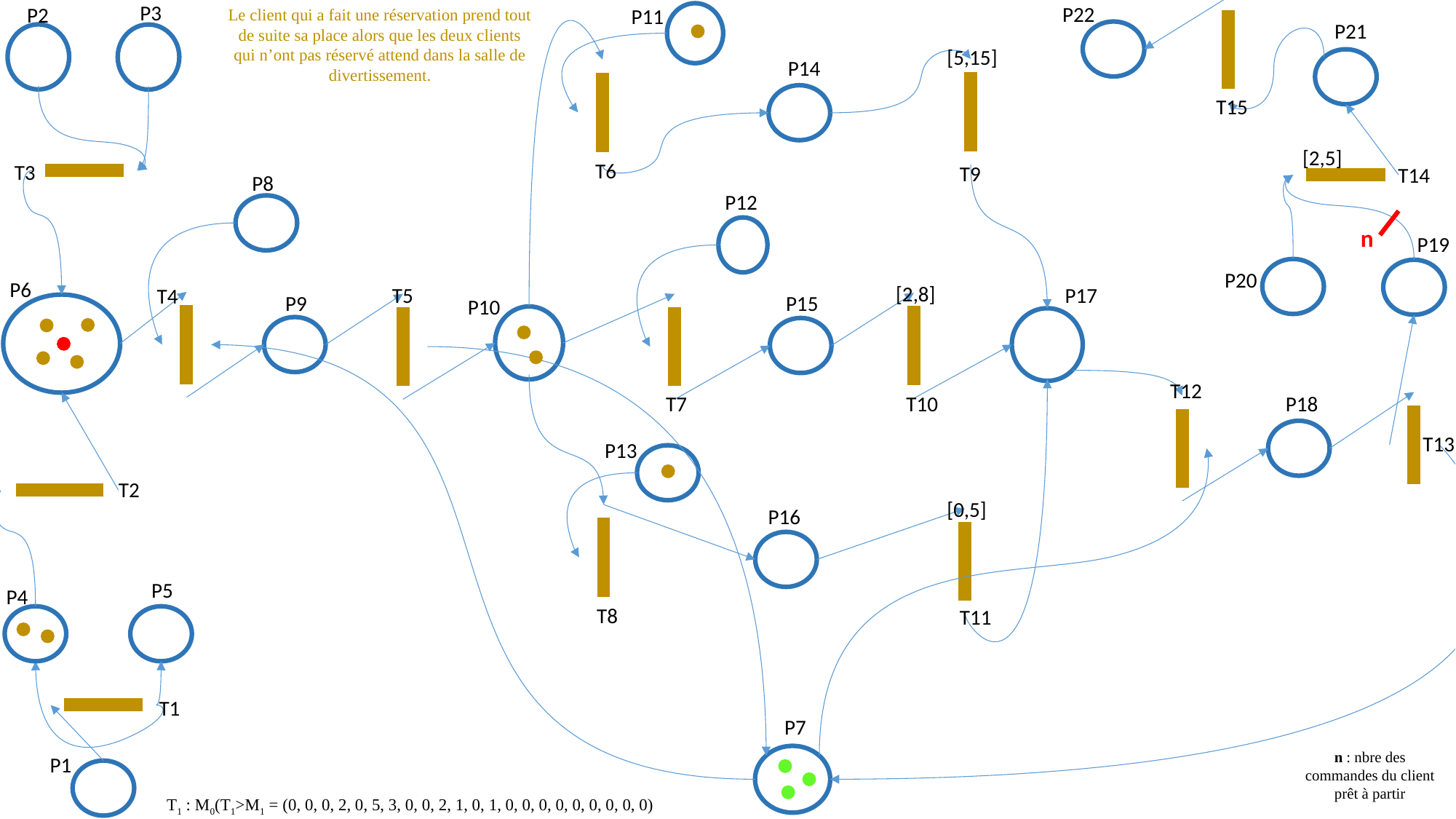

P3
P22
P2
P11
Le client qui a fait une réservation prend tout de suite sa place alors que les deux clients qui n’ont pas réservé attend dans la salle de divertissement.

P21

[5,15]
P14

T15
[2,5]

T6
T3
T9
T14
P8
P12

n
P19

P20
P6
[2,8]
T5
P17
T4
P9
P15
P10

T12
T10
T7
P18

T13
P13

T2
[0,5]
P16

P5
P4
T8
T11

T1
P7
n : nbre des commandes du client prêt à partir

P1

T1 : M0(T1>M1 = (0, 0, 0, 2, 0, 5, 3, 0, 0, 2, 1, 0, 1, 0, 0, 0, 0, 0, 0, 0, 0, 0)